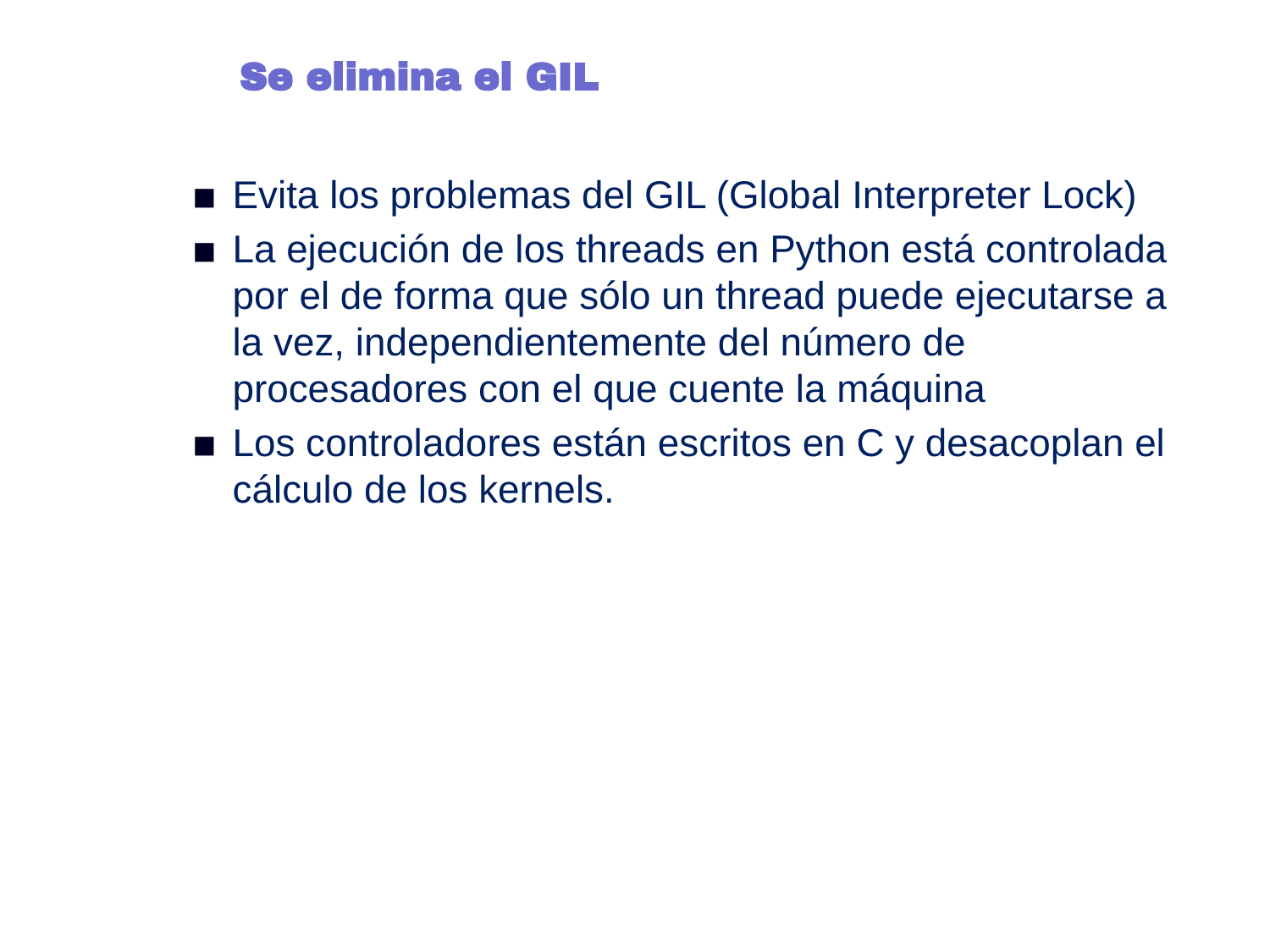

# Se elimina el GIL
Evita los problemas del GIL (Global Interpreter Lock)
La ejecución de los threads en Python está controlada por el de forma que sólo un thread puede ejecutarse a la vez, independientemente del número de procesadores con el que cuente la máquina
Los controladores están escritos en C y desacoplan el cálculo de los kernels.